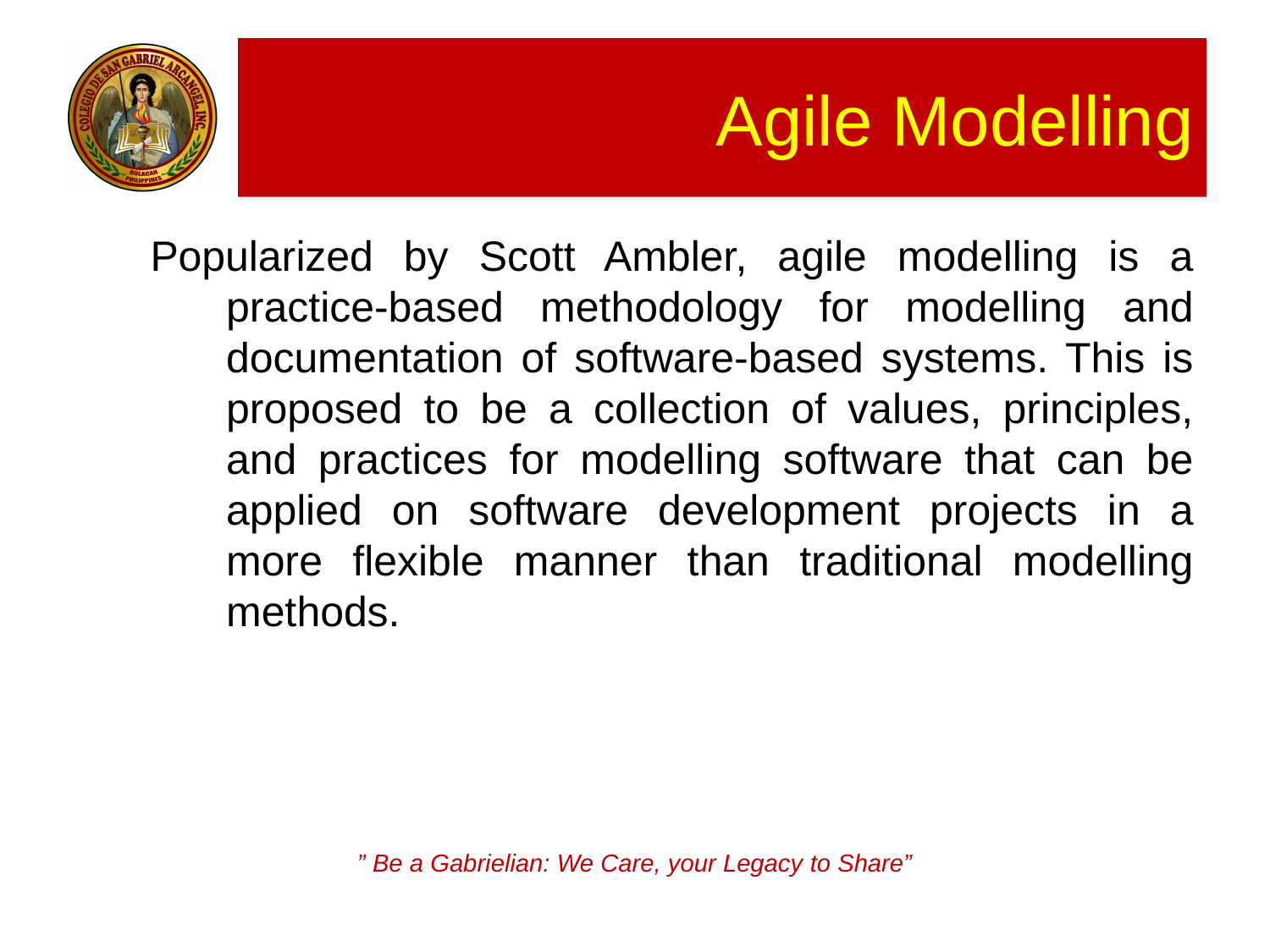

# Agile Modelling
Popularized by Scott Ambler, agile modelling is a practice-based methodology for modelling and documentation of software-based systems. This is proposed to be a collection of values, principles, and practices for modelling software that can be applied on software development projects in a more flexible manner than traditional modelling methods.